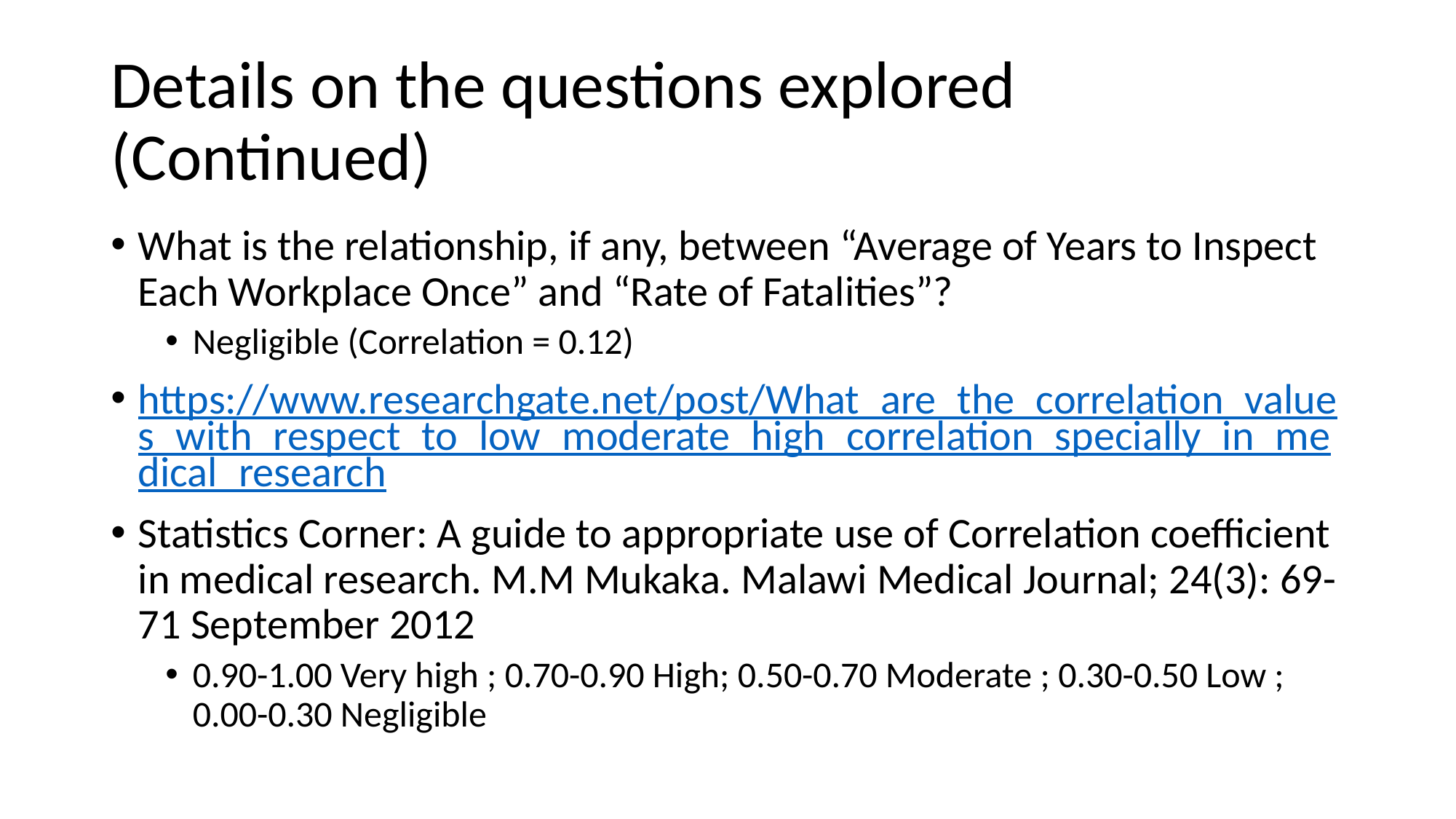

# Details on the questions explored (Continued)
What is the relationship, if any, between “Average of Years to Inspect Each Workplace Once” and “Rate of Fatalities”?
Negligible (Correlation = 0.12)
https://www.researchgate.net/post/What_are_the_correlation_values_with_respect_to_low_moderate_high_correlation_specially_in_medical_research
Statistics Corner: A guide to appropriate use of Correlation coefficient in medical research. M.M Mukaka. Malawi Medical Journal; 24(3): 69-71 September 2012
0.90-1.00 Very high ; 0.70-0.90 High; 0.50-0.70 Moderate ; 0.30-0.50 Low ; 0.00-0.30 Negligible